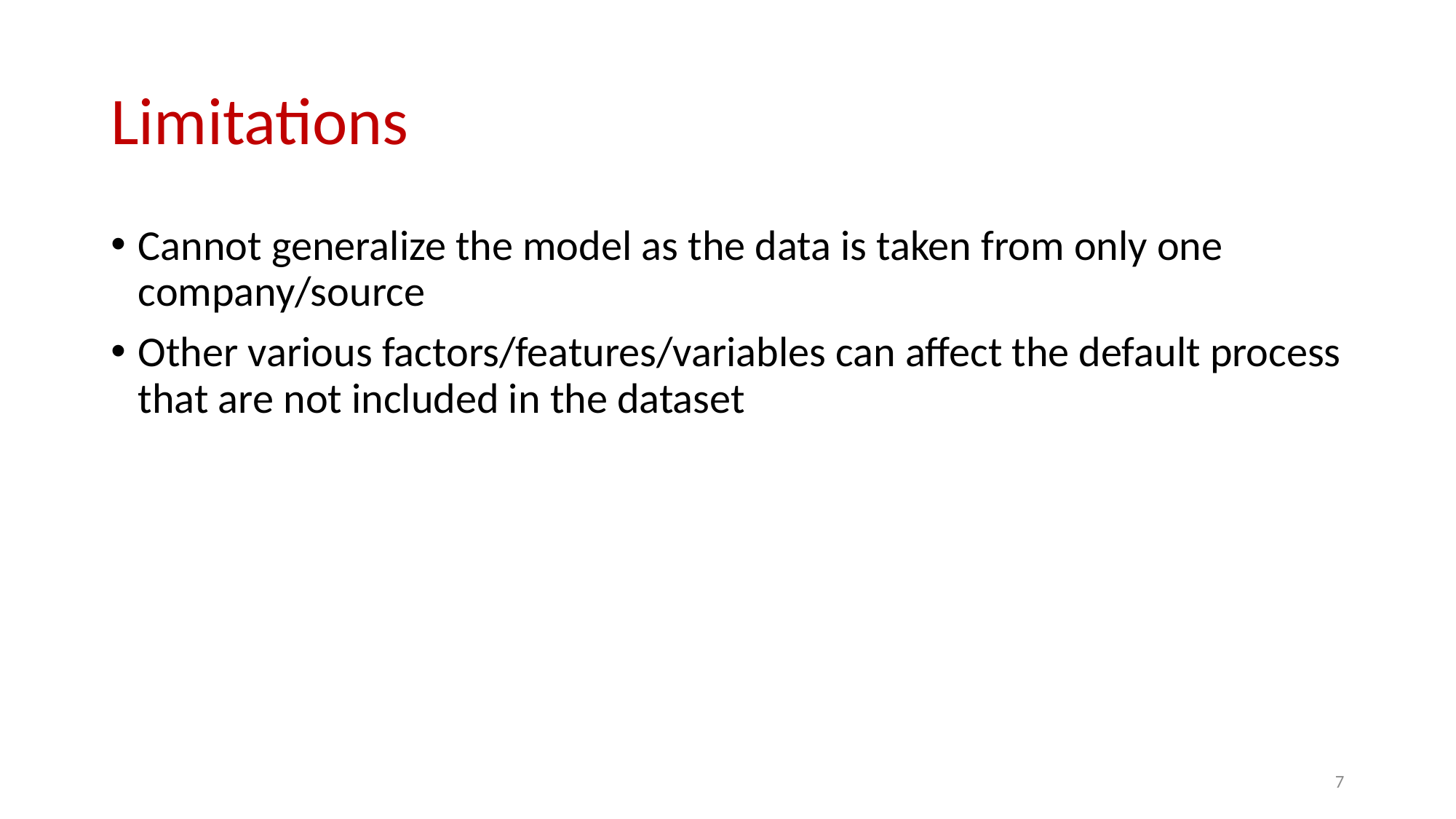

# Limitations
Cannot generalize the model as the data is taken from only one company/source
Other various factors/features/variables can affect the default process that are not included in the dataset
7